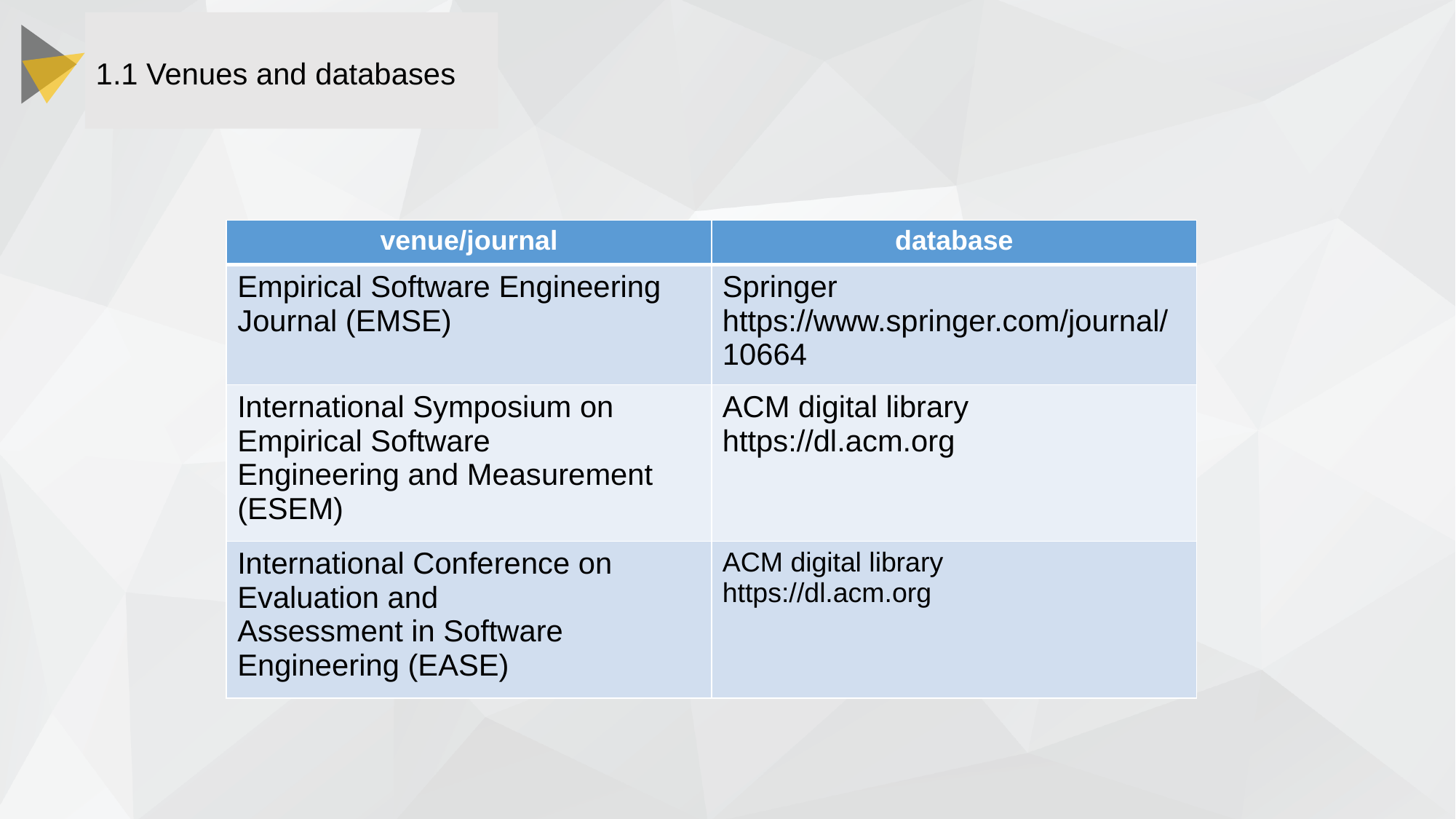

1.1 Venues and databases

| venue/journal | database |
| --- | --- |
| Empirical Software Engineering Journal (EMSE) | Springer https://www.springer.com/journal/10664 |
| International Symposium on Empirical Software Engineering and Measurement (ESEM) | ACM digital library https://dl.acm.org |
| International Conference on Evaluation and Assessment in Software Engineering (EASE) | ACM digital library https://dl.acm.org |